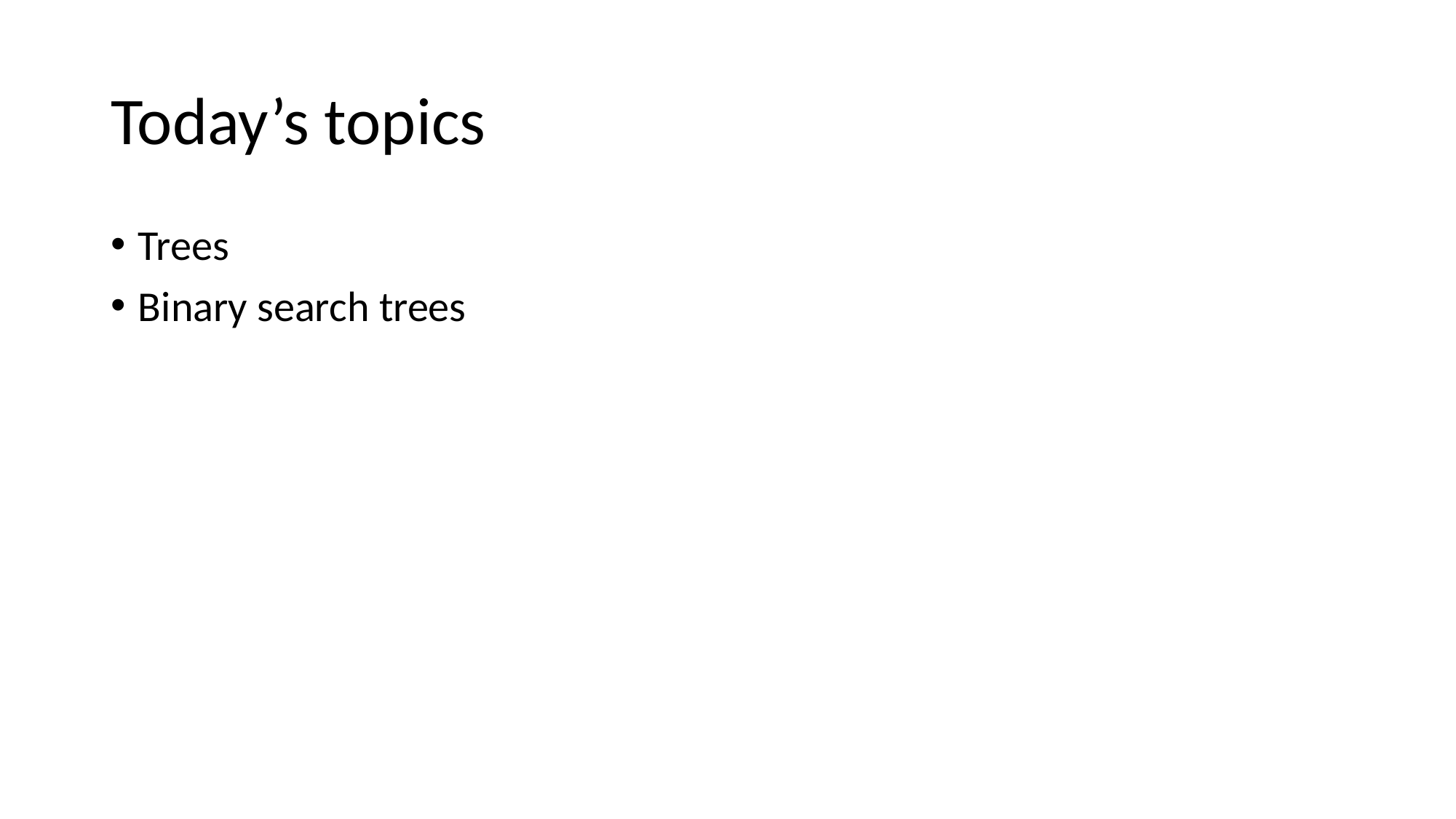

# Today’s topics
Trees
Binary search trees